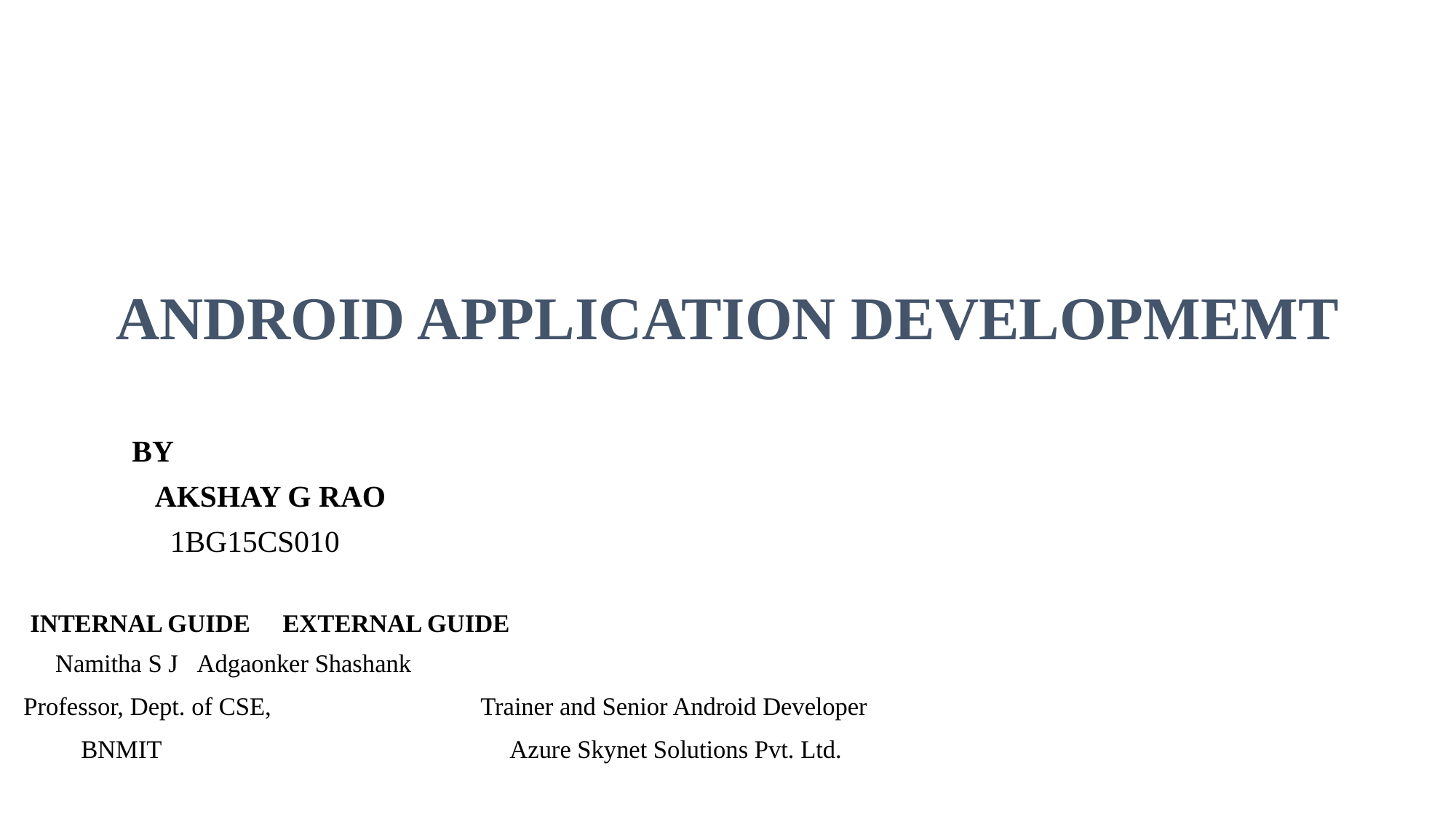

# ANDROID APPLICATION DEVELOPMEMT
						    BY
					       AKSHAY G RAO
					         1BG15CS010

   INTERNAL GUIDE								EXTERNAL GUIDE
       Namitha S J									 Adgaonker Shashank
  Professor, Dept. of CSE, 	 					                 Trainer and Senior Android Developer
           BNMIT       						                                    Azure Skynet Solutions Pvt. Ltd.